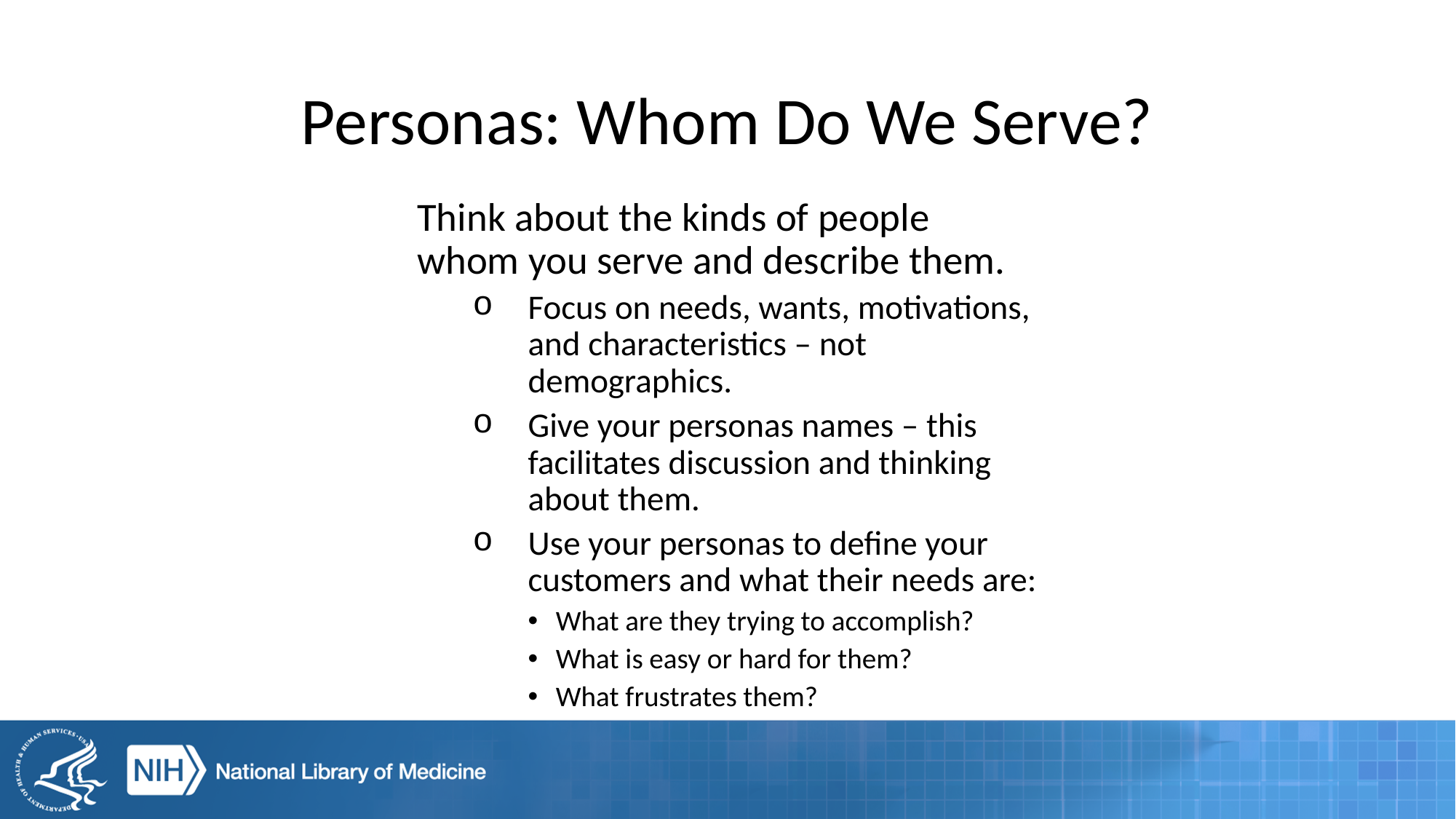

# Personas: Whom Do We Serve?
Think about the kinds of people whom you serve and describe them.
Focus on needs, wants, motivations, and characteristics – not demographics.
Give your personas names – this facilitates discussion and thinking about them.
Use your personas to define your customers and what their needs are:
What are they trying to accomplish?
What is easy or hard for them?
What frustrates them?